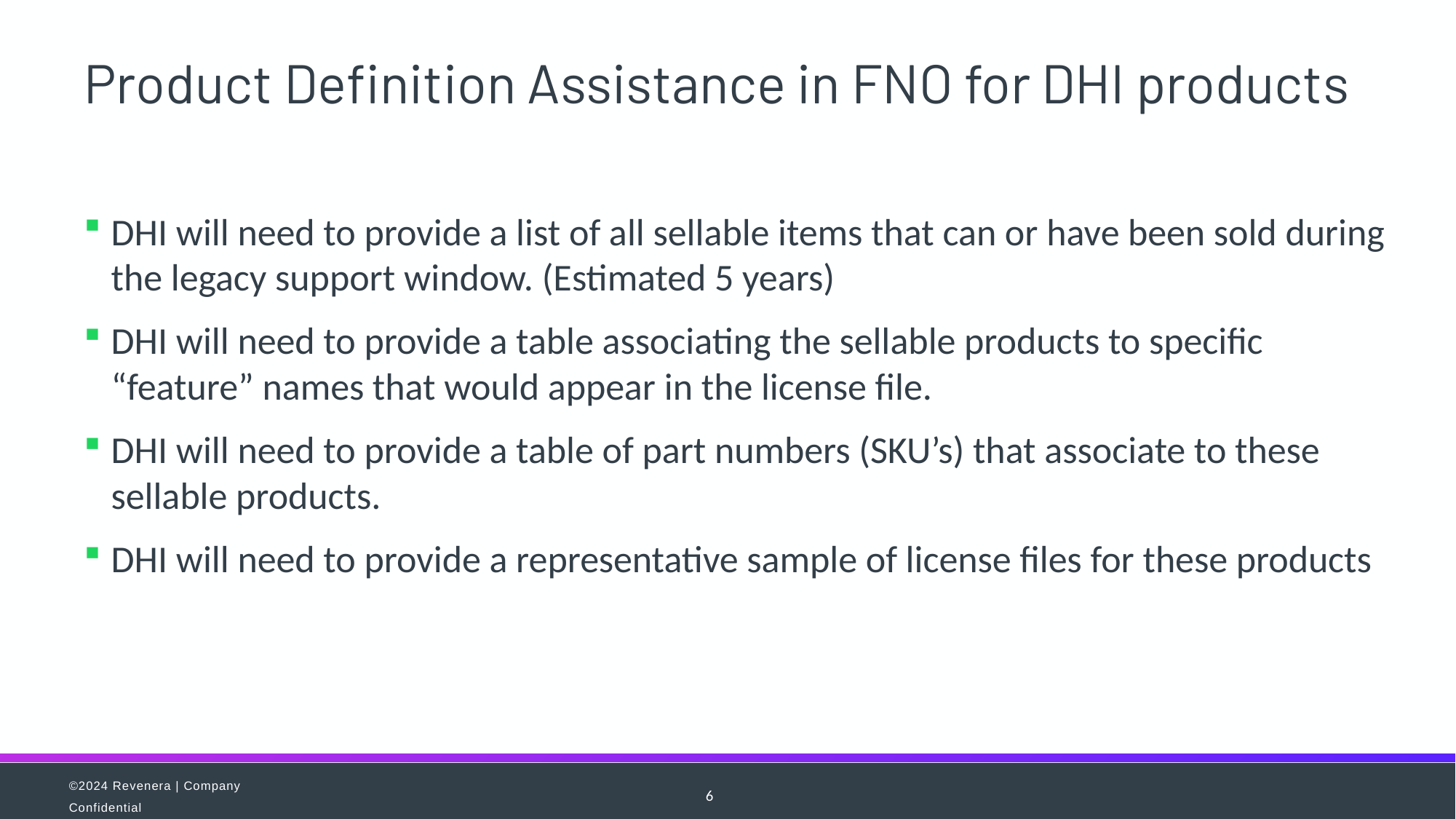

Product Definition Assistance in FNO for DHI products
DHI will need to provide a list of all sellable items that can or have been sold during the legacy support window. (Estimated 5 years)
DHI will need to provide a table associating the sellable products to specific “feature” names that would appear in the license file.
DHI will need to provide a table of part numbers (SKU’s) that associate to these sellable products.
DHI will need to provide a representative sample of license files for these products